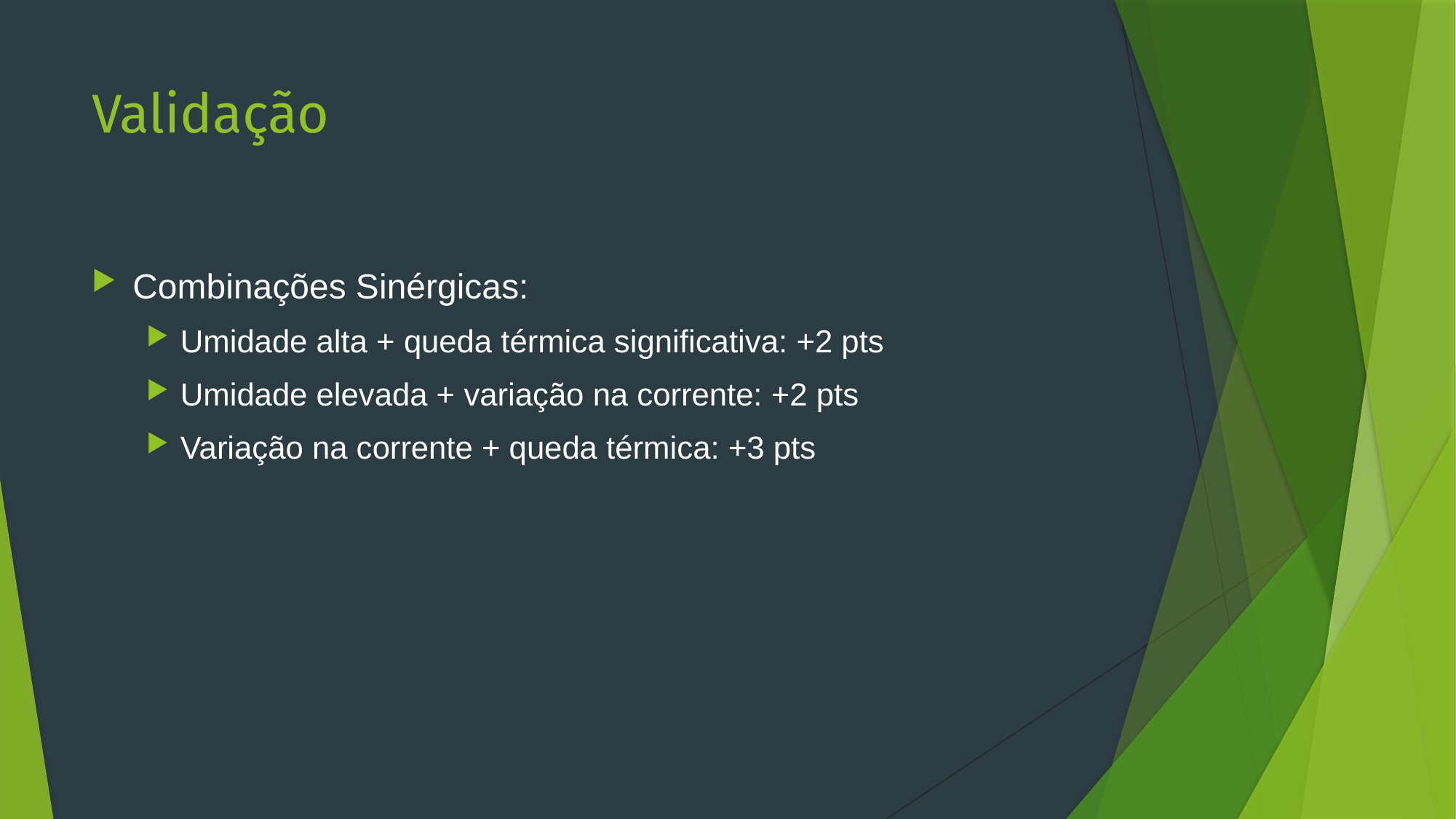

# Validação
Combinações Sinérgicas:
Umidade alta + queda térmica significativa: +2 pts
Umidade elevada + variação na corrente: +2 pts
Variação na corrente + queda térmica: +3 pts